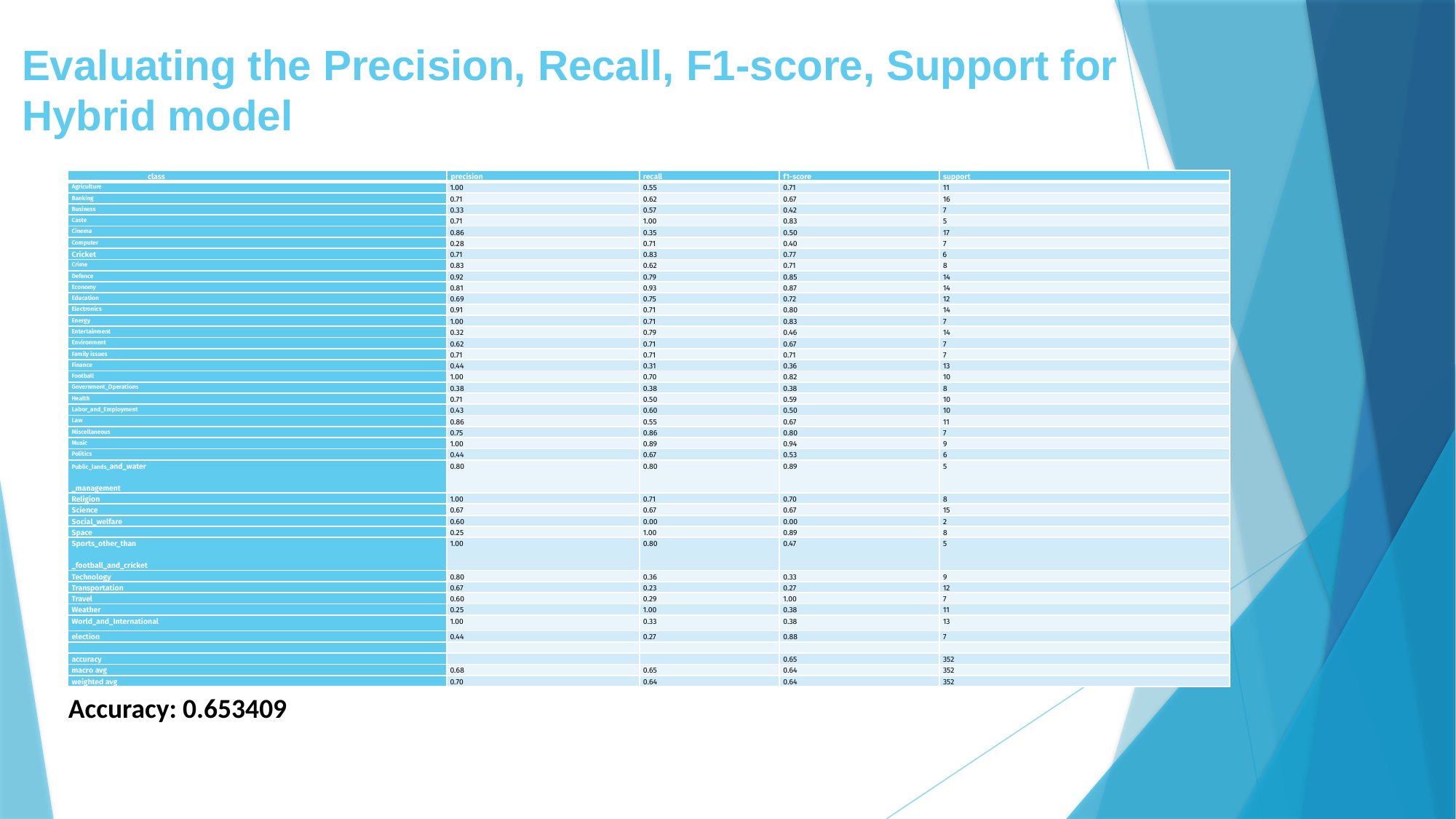

Accuracy: 0.653409

# Evaluating the Precision, Recall, F1-score, Support for Hybrid model
| class | precision | recall | f1-score | support |
| --- | --- | --- | --- | --- |
| Agriculture | 1.00 | 0.55 | 0.71 | 11 |
| Banking | 0.71 | 0.62 | 0.67 | 16 |
| Business | 0.33 | 0.57 | 0.42 | 7 |
| Caste | 0.71 | 1.00 | 0.83 | 5 |
| Cinema | 0.86 | 0.35 | 0.50 | 17 |
| Computer | 0.28 | 0.71 | 0.40 | 7 |
| Cricket | 0.71 | 0.83 | 0.77 | 6 |
| Crime | 0.83 | 0.62 | 0.71 | 8 |
| Defence | 0.92 | 0.79 | 0.85 | 14 |
| Economy | 0.81 | 0.93 | 0.87 | 14 |
| Education | 0.69 | 0.75 | 0.72 | 12 |
| Electronics | 0.91 | 0.71 | 0.80 | 14 |
| Energy | 1.00 | 0.71 | 0.83 | 7 |
| Entertainment | 0.32 | 0.79 | 0.46 | 14 |
| Environment | 0.62 | 0.71 | 0.67 | 7 |
| Family issues | 0.71 | 0.71 | 0.71 | 7 |
| Finance | 0.44 | 0.31 | 0.36 | 13 |
| Football | 1.00 | 0.70 | 0.82 | 10 |
| Government\_Operations | 0.38 | 0.38 | 0.38 | 8 |
| Health | 0.71 | 0.50 | 0.59 | 10 |
| Labor\_and\_Employment | 0.43 | 0.60 | 0.50 | 10 |
| Law | 0.86 | 0.55 | 0.67 | 11 |
| Miscellaneous | 0.75 | 0.86 | 0.80 | 7 |
| Music | 1.00 | 0.89 | 0.94 | 9 |
| Politics | 0.44 | 0.67 | 0.53 | 6 |
| Public\_lands\_and\_water \_management | 0.80 | 0.80 | 0.89 | 5 |
| Religion | 1.00 | 0.71 | 0.70 | 8 |
| Science | 0.67 | 0.67 | 0.67 | 15 |
| Social\_welfare | 0.60 | 0.00 | 0.00 | 2 |
| Space | 0.25 | 1.00 | 0.89 | 8 |
| Sports\_other\_than \_football\_and\_cricket | 1.00 | 0.80 | 0.47 | 5 |
| Technology | 0.80 | 0.36 | 0.33 | 9 |
| Transportation | 0.67 | 0.23 | 0.27 | 12 |
| Travel | 0.60 | 0.29 | 1.00 | 7 |
| Weather | 0.25 | 1.00 | 0.38 | 11 |
| World\_and\_International | 1.00 | 0.33 | 0.38 | 13 |
| election | 0.44 | 0.27 | 0.88 | 7 |
|  |  |  |  |  |
| accuracy |  |  | 0.65 | 352 |
| macro avg | 0.68 | 0.65 | 0.64 | 352 |
| weighted avg | 0.70 | 0.64 | 0.64 | 352 |
Accuracy: 0.653409